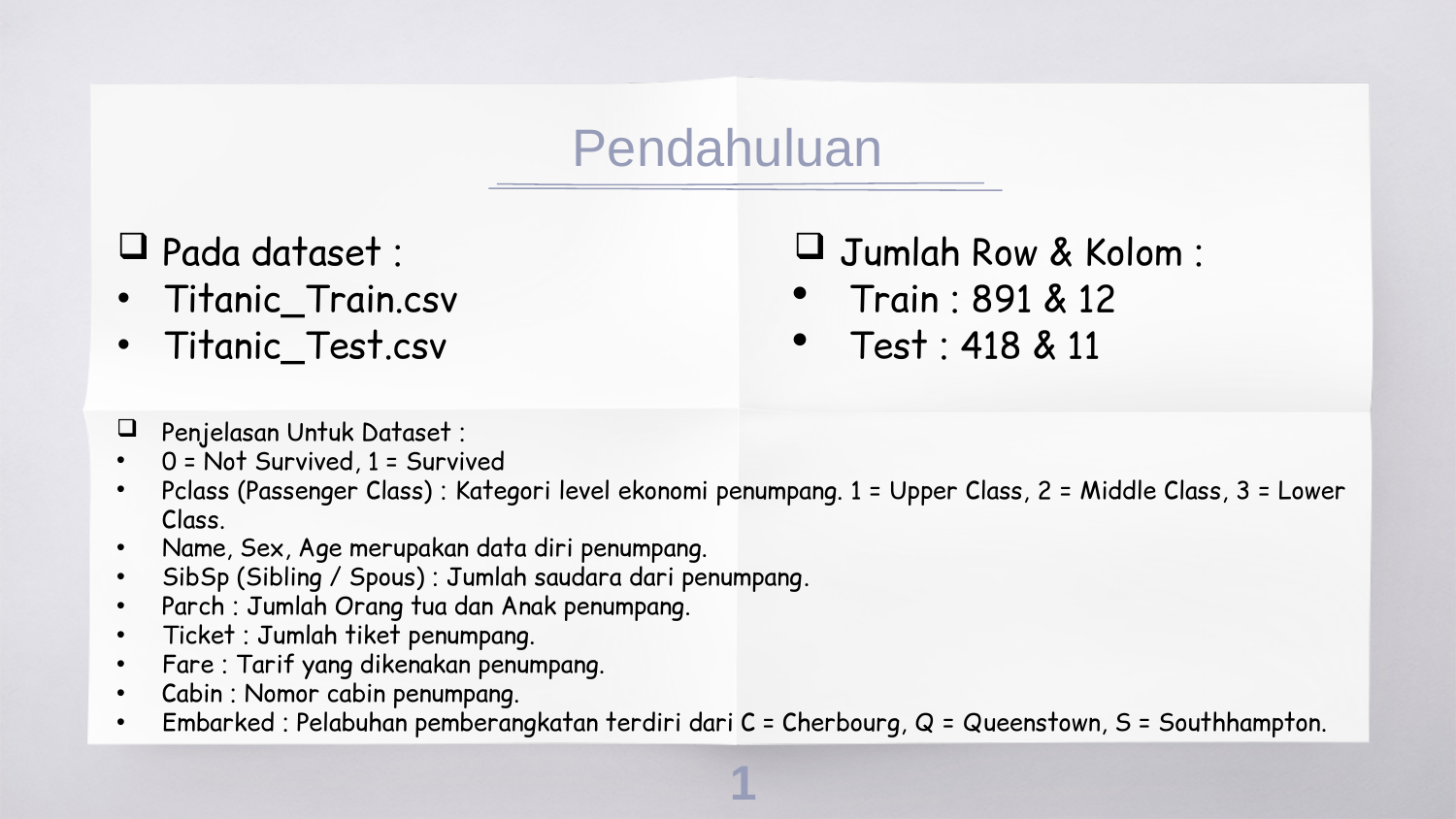

# Pendahuluan
Pada dataset :
Titanic_Train.csv
Titanic_Test.csv
Jumlah Row & Kolom :
Train : 891 & 12
Test : 418 & 11
Penjelasan Untuk Dataset :
0 = Not Survived, 1 = Survived
Pclass (Passenger Class) : Kategori level ekonomi penumpang. 1 = Upper Class, 2 = Middle Class, 3 = Lower Class.
Name, Sex, Age merupakan data diri penumpang.
SibSp (Sibling / Spous) : Jumlah saudara dari penumpang.
Parch : Jumlah Orang tua dan Anak penumpang.
Ticket : Jumlah tiket penumpang.
Fare : Tarif yang dikenakan penumpang.
Cabin : Nomor cabin penumpang.
Embarked : Pelabuhan pemberangkatan terdiri dari C = Cherbourg, Q = Queenstown, S = Southhampton.
1